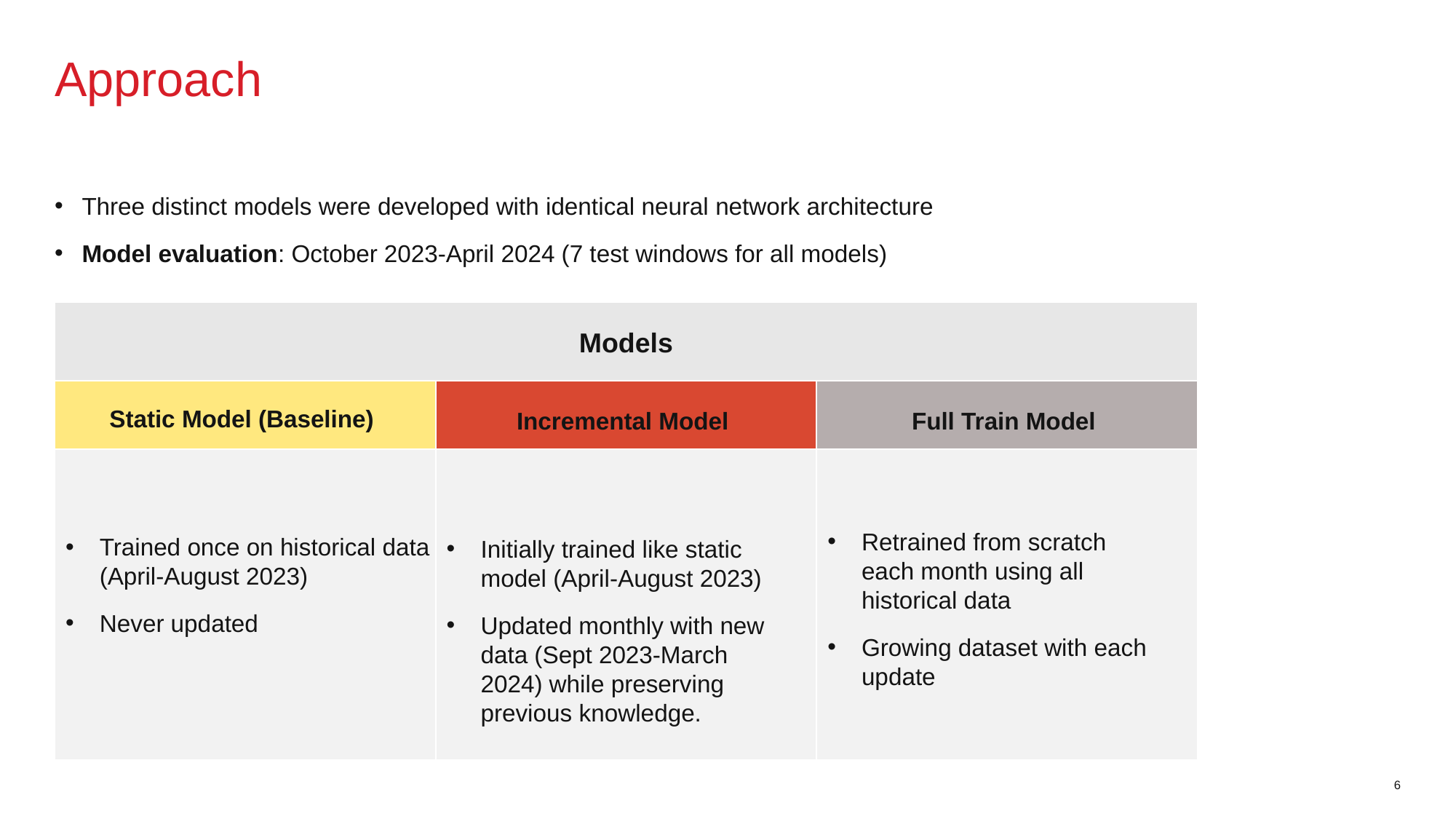

# Approach
Three distinct models were developed with identical neural network architecture
Model evaluation: October 2023-April 2024 (7 test windows for all models)

Models
Static Model (Baseline)

Incremental Model

Full Train Model

Initially trained like static model (April-August 2023)
Updated monthly with new data (Sept 2023-March 2024) while preserving previous knowledge.

Trained once on historical data (April-August 2023)
Never updated

Retrained from scratch each month using all historical data
Growing dataset with each update

6